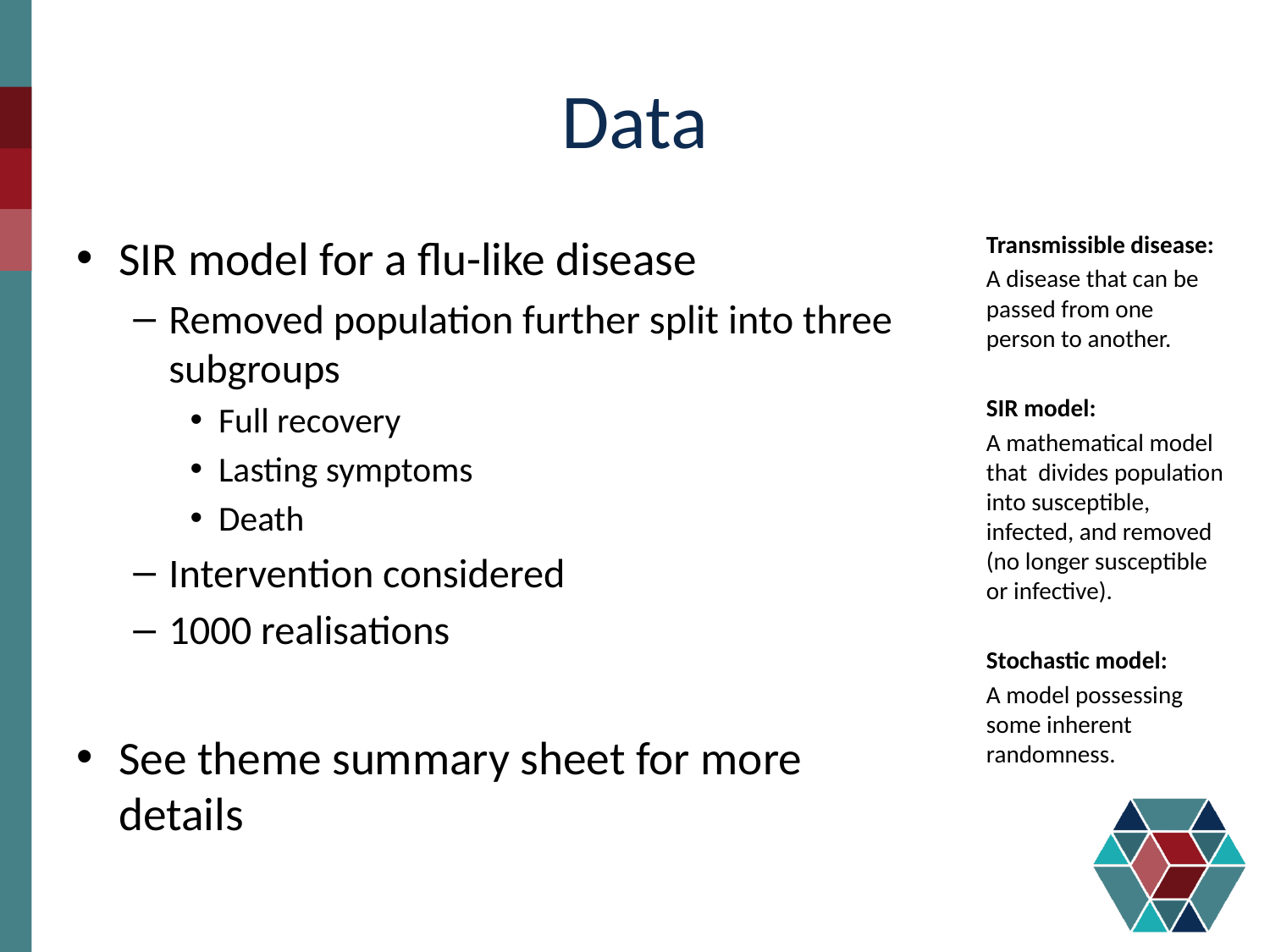

# Data
SIR model for a flu-like disease
Removed population further split into three subgroups
Full recovery
Lasting symptoms
Death
Intervention considered
1000 realisations

See theme summary sheet for more details
Transmissible disease:
A disease that can be passed from one person to another.

SIR model:
A mathematical model that  divides population into susceptible, infected, and removed (no longer susceptible or infective).

Stochastic model:
A model possessing some inherent randomness.